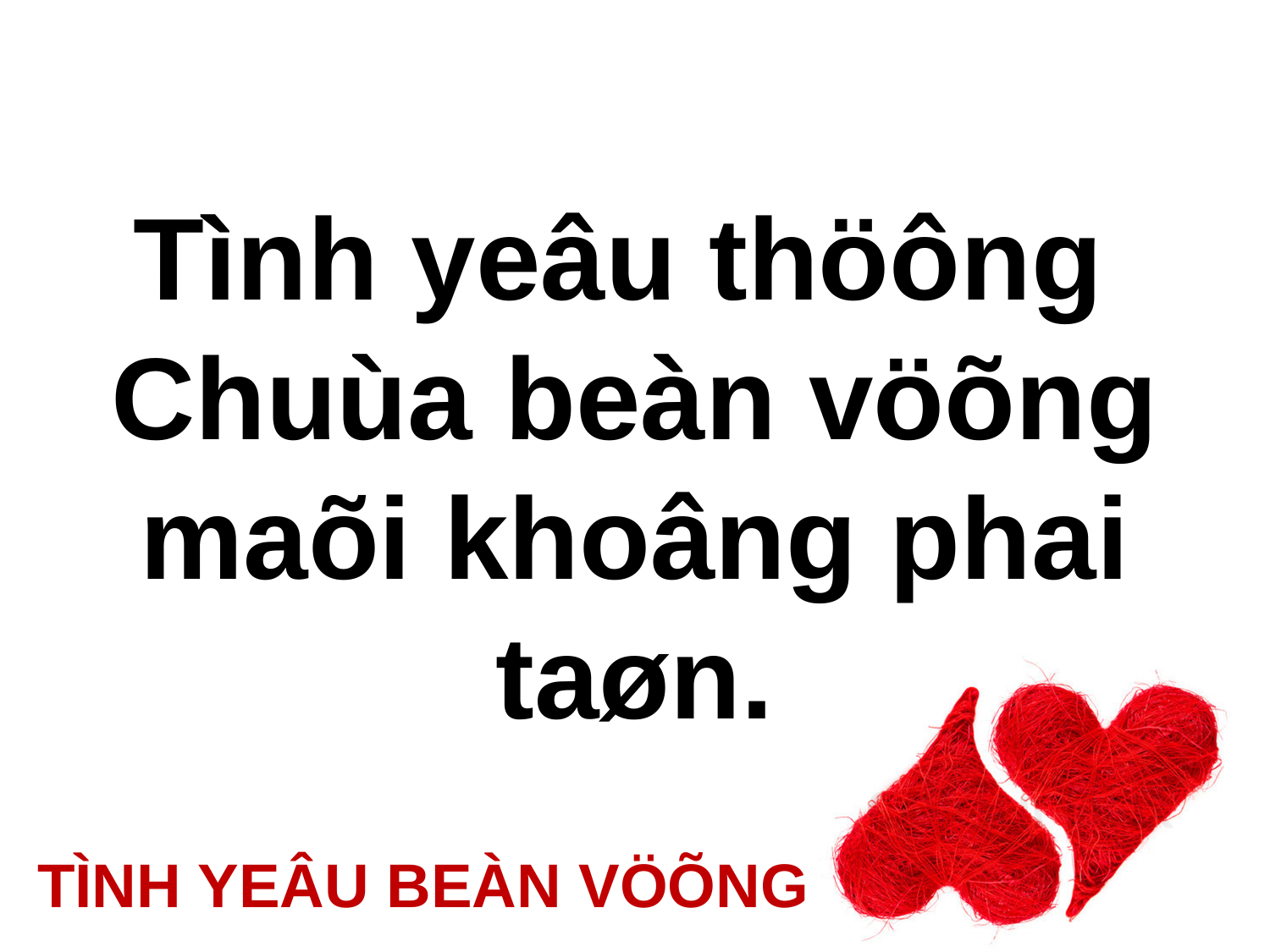

Tình yeâu thöông
Chuùa beàn vöõng maõi khoâng phai taøn.
TÌNH YEÂU BEÀN VÖÕNG